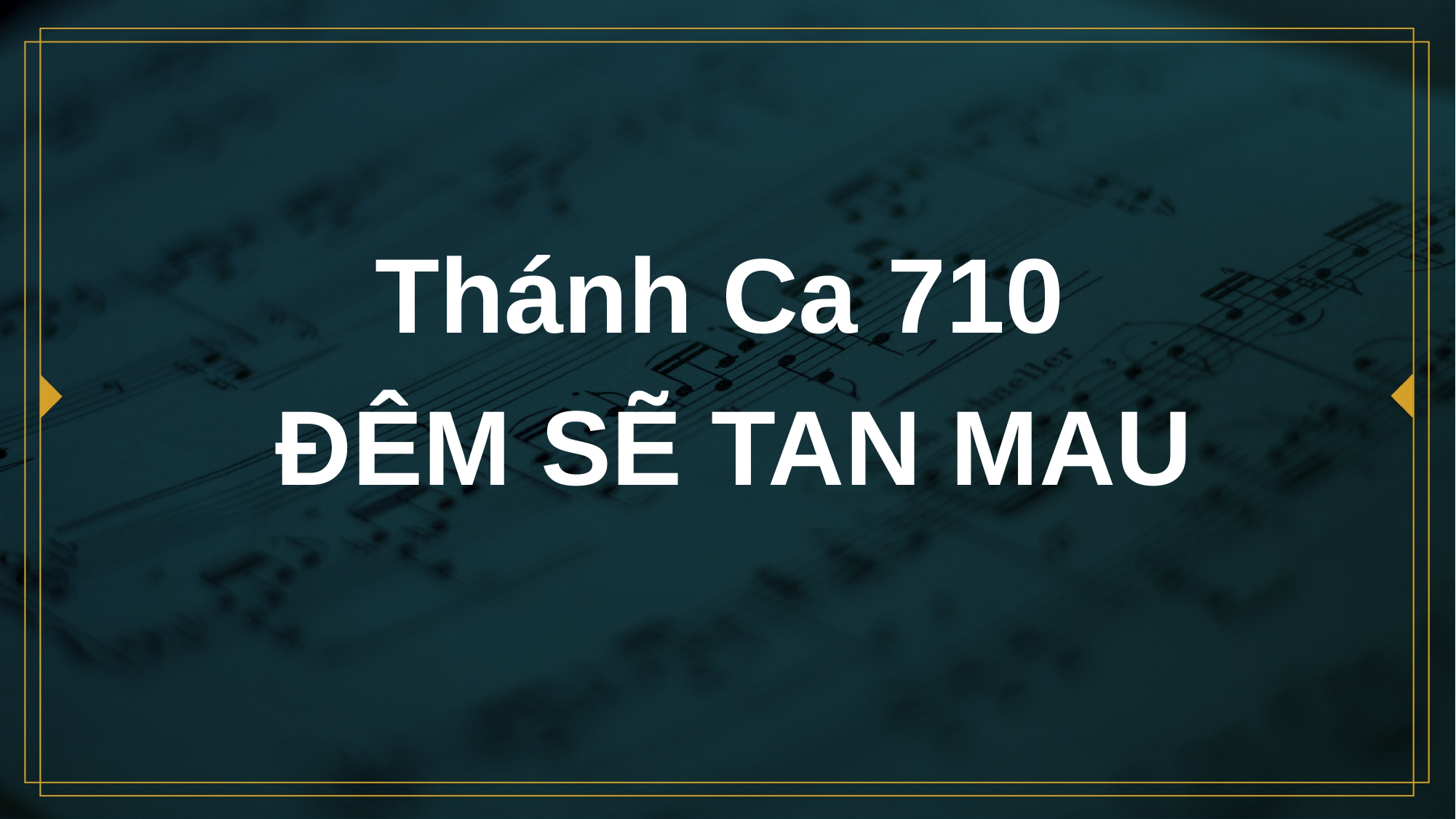

# Thánh Ca 710 ĐÊM SẼ TAN MAU